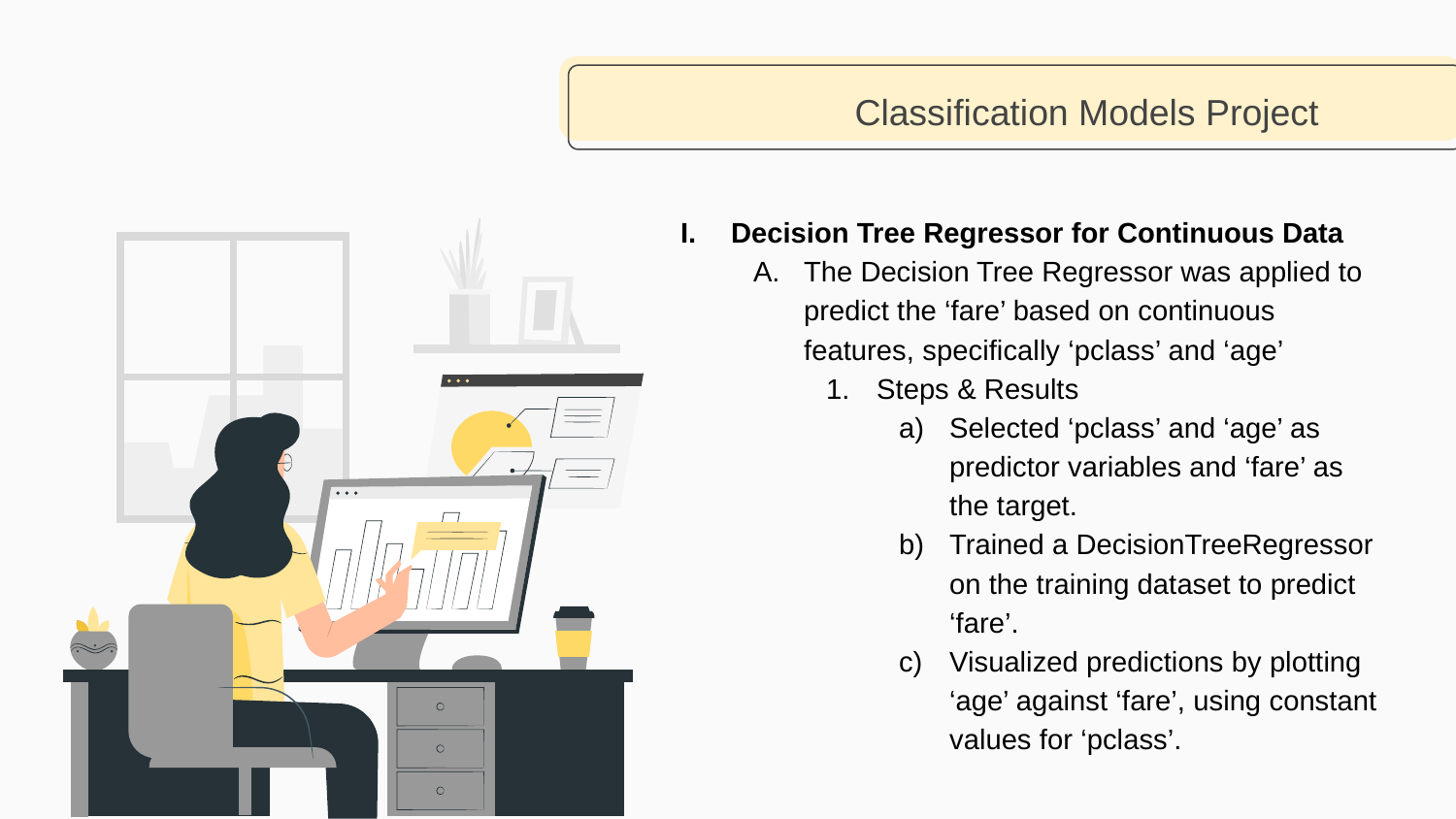

# Classification Models Project
Decision Tree Regressor for Continuous Data
The Decision Tree Regressor was applied to predict the ‘fare’ based on continuous features, specifically ‘pclass’ and ‘age’
Steps & Results
Selected ‘pclass’ and ‘age’ as predictor variables and ‘fare’ as the target.
Trained a DecisionTreeRegressor on the training dataset to predict ‘fare’.
Visualized predictions by plotting ‘age’ against ‘fare’, using constant values for ‘pclass’.